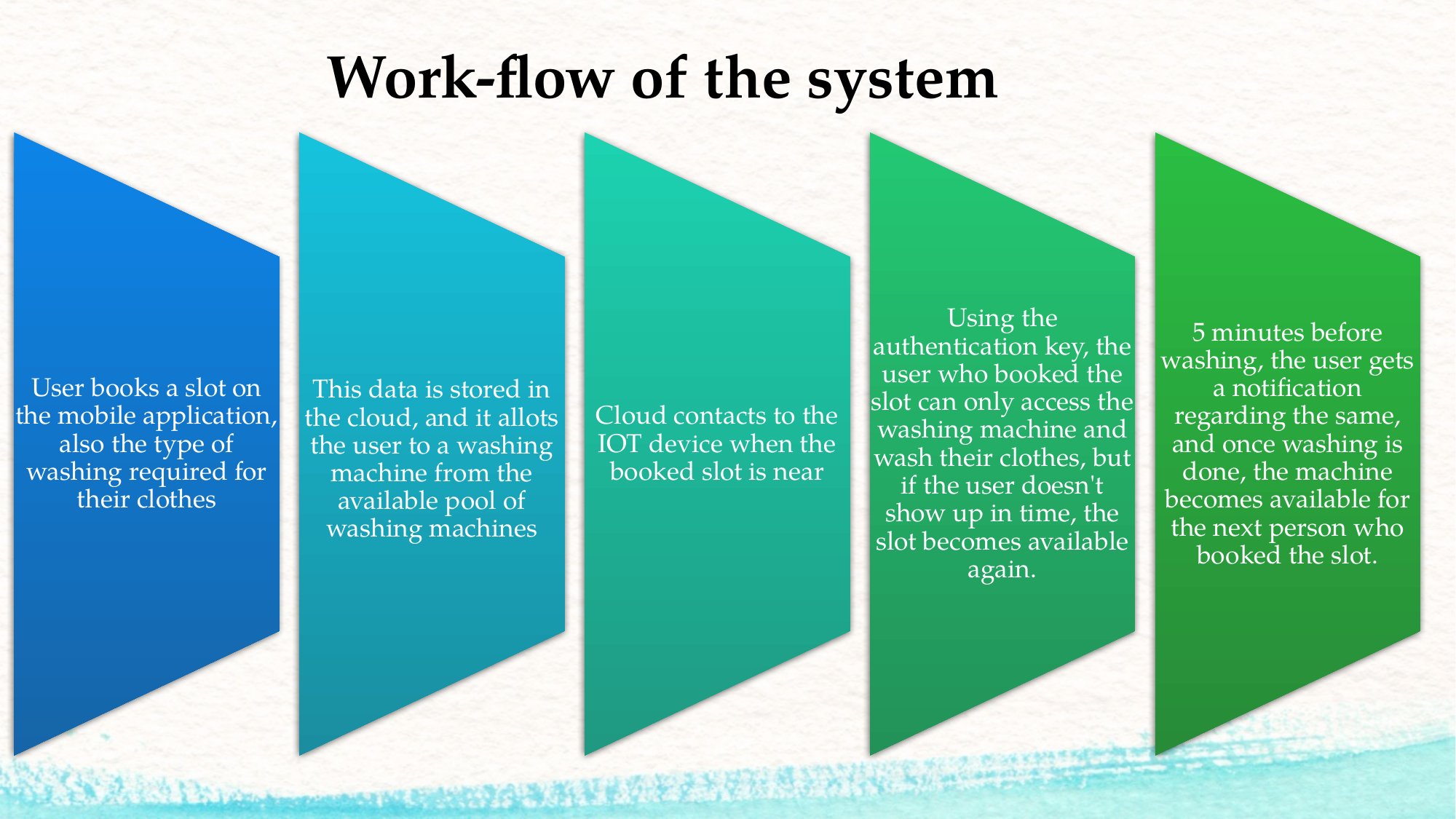

# Work-flow of the system
User books a slot on the mobile application, also the type of washing required for their clothes

This data is stored in the cloud, and it allots the user to a washing machine from the available pool of washing machines
Cloud contacts to the IOT device when the booked slot is near
Using the authentication key, the user who booked the slot can only access the washing machine and wash their clothes, but if the user doesn't show up in time, the slot becomes available again.
5 minutes before washing, the user gets a notification regarding the same, and once washing is done, the machine becomes available for the next person who booked the slot.